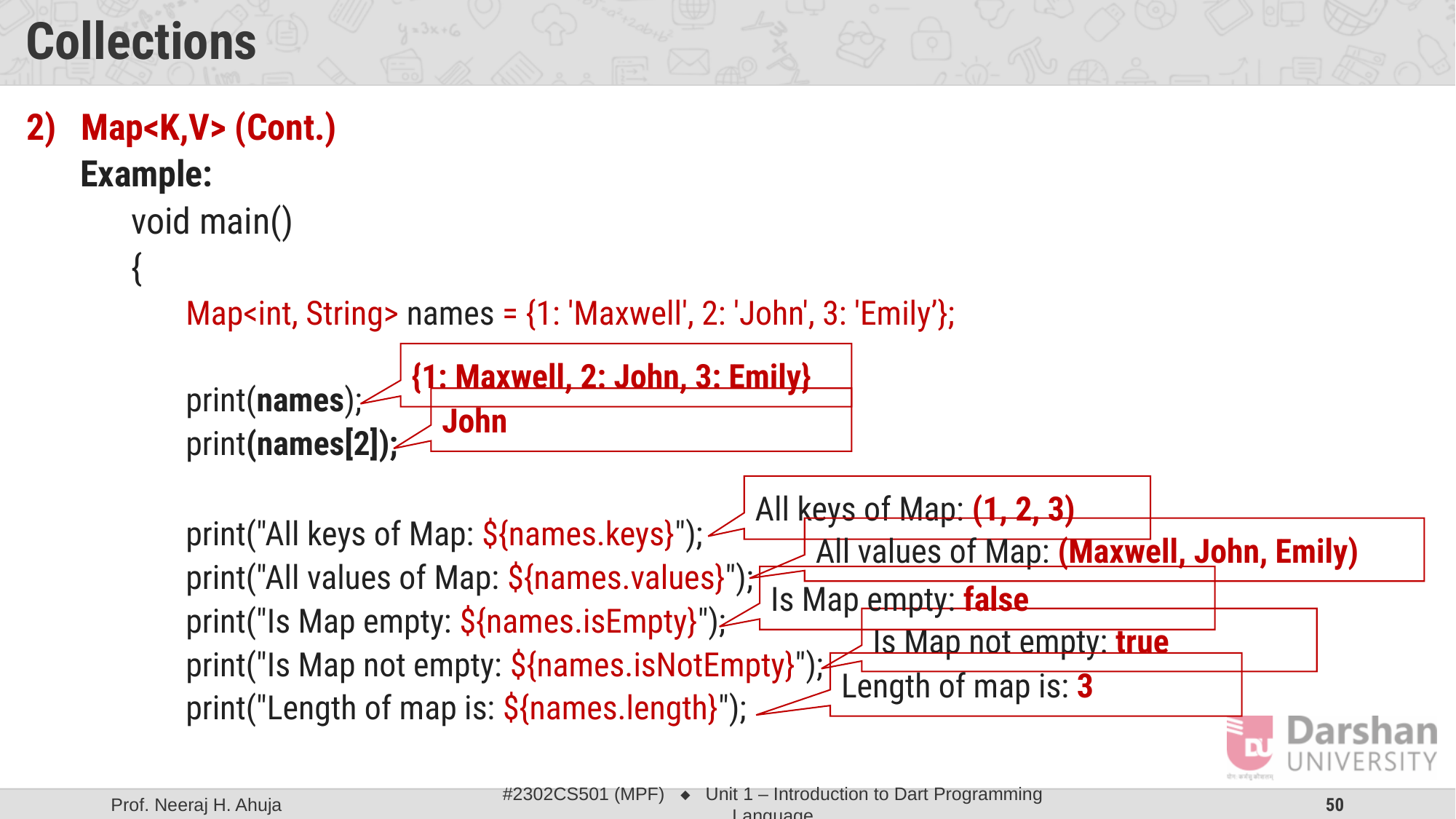

# Collections
Map<K,V> (Cont.)
Example:
void main()
{
Map<int, String> names = {1: 'Maxwell', 2: 'John', 3: 'Emily’};

print(names);
print(names[2]);

print("All keys of Map: ${names.keys}");
print("All values of Map: ${names.values}");
print("Is Map empty: ${names.isEmpty}");
print("Is Map not empty: ${names.isNotEmpty}");
print("Length of map is: ${names.length}");
{1: Maxwell, 2: John, 3: Emily}
John
All keys of Map: (1, 2, 3)
All values of Map: (Maxwell, John, Emily)
Is Map empty: false
Is Map not empty: true
Length of map is: 3